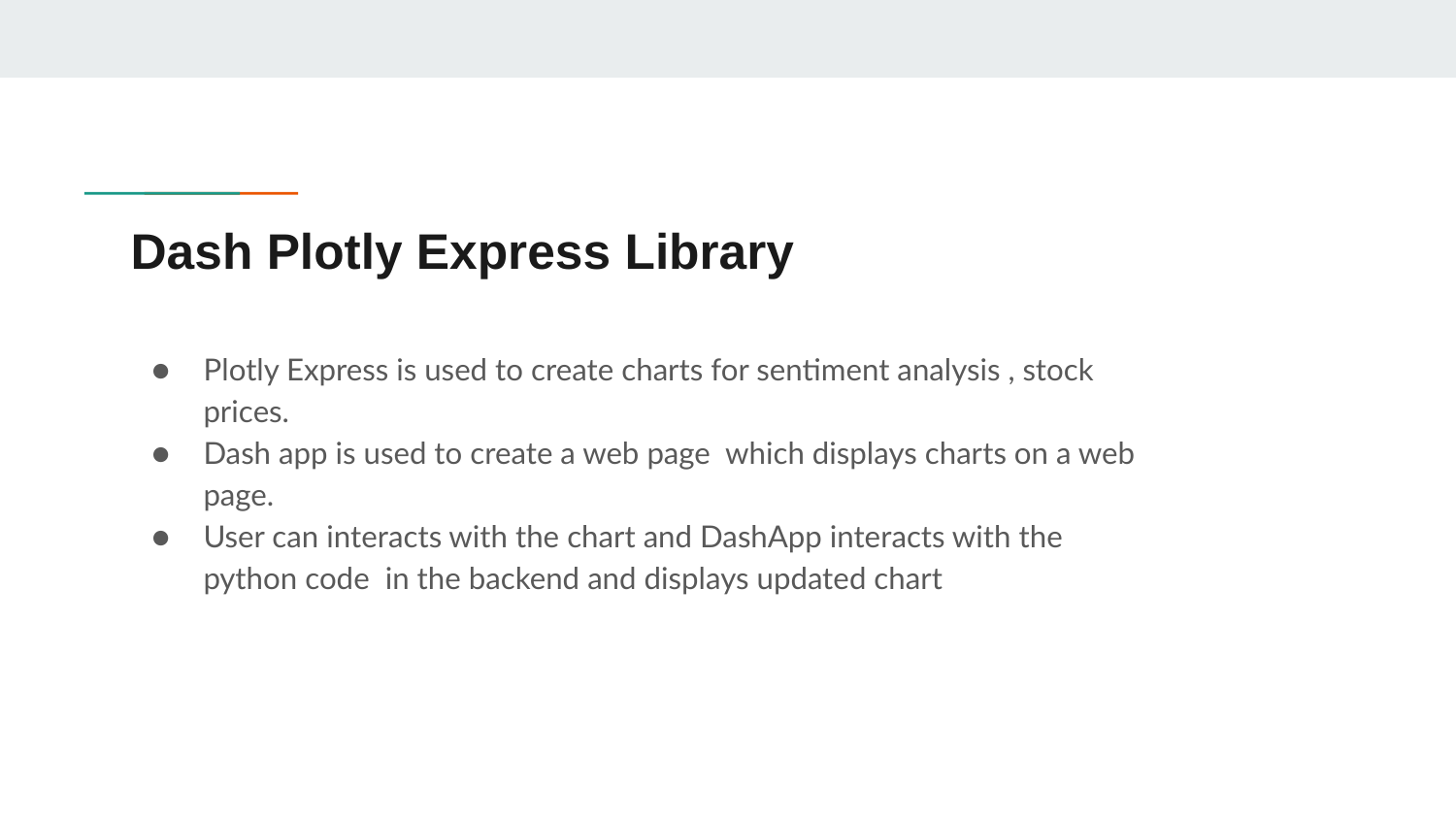

# Dash Plotly Express Library
Plotly Express is used to create charts for sentiment analysis , stock prices.
Dash app is used to create a web page  which displays charts on a web page.
User can interacts with the chart and DashApp interacts with the python code  in the backend and displays updated chart